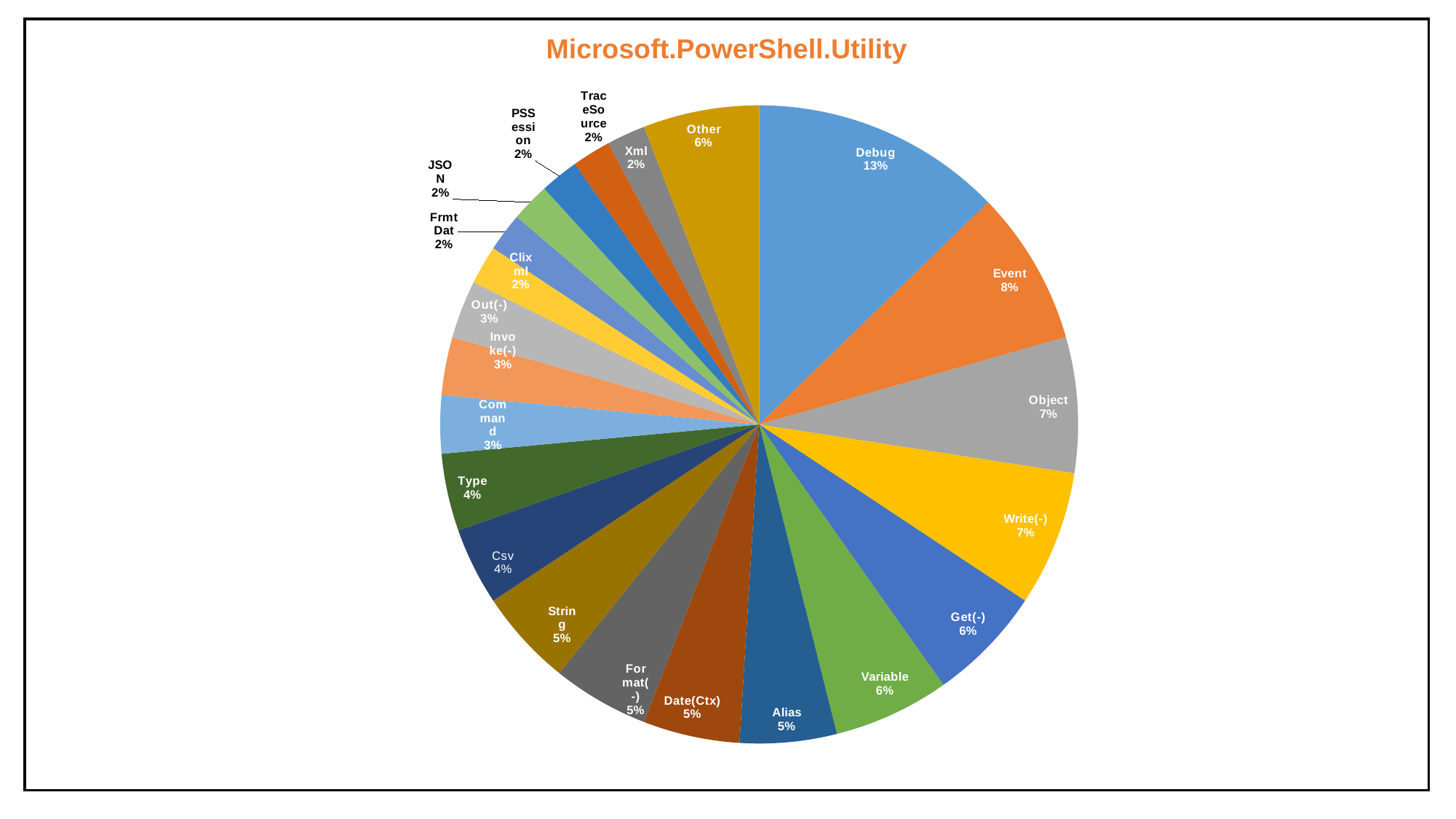

Microsoft.PowerShell.Utility

### Chart

| Category | Utility |
|---|---|
| Debug | 13.0 |
| Event | 8.0 |
| Object | 7.0 |
| Write(-) | 7.0 |
| Get(-) | 6.0 |
| Variable | 6.0 |
| Alias | 5.0 |
| Date(Ctx) | 5.0 |
| Format(-) | 5.0 |
| String | 5.0 |
| Csv | 4.0 |
| Type | 4.0 |
| Command | 3.0 |
| Invoke(-) | 3.0 |
| Out(-) | 3.0 |
| Clixml | 2.0 |
| FrmtDat | 2.0 |
| JSON | 2.0 |
| PSSession | 2.0 |
| TraceSource | 2.0 |
| Xml | 2.0 |
| Other | 6.0 |